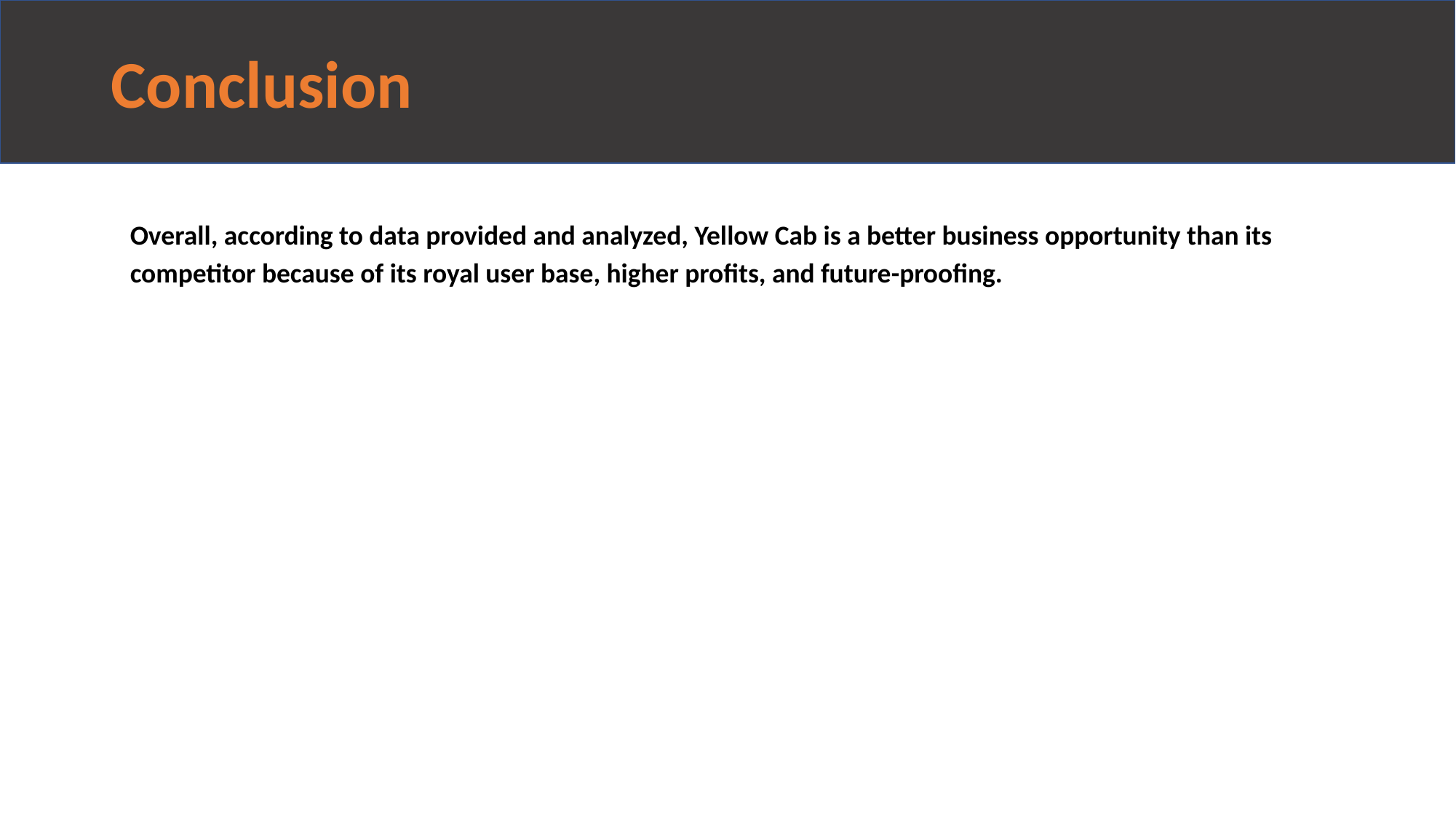

# Conclusion

Overall, according to data provided and analyzed, Yellow Cab is a better business opportunity than its competitor because of its royal user base, higher profits, and future-proofing.